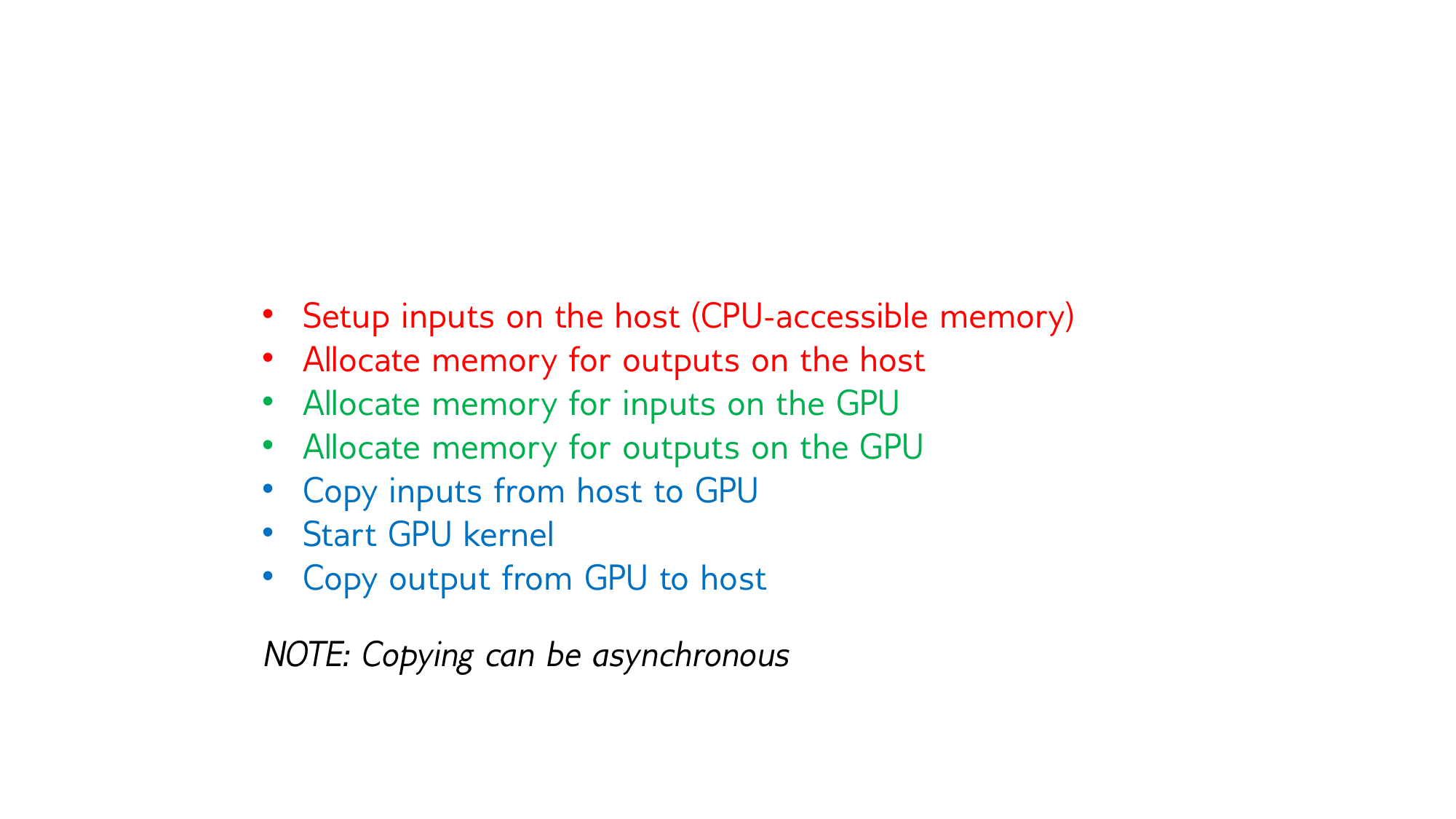

GPU Computing: Step by Step
Setup inputs on the host (CPU-accessible memory)
Allocate memory for outputs on the host
Allocate memory for inputs on the GPU
Allocate memory for outputs on the GPU
Copy inputs from host to GPU
Start GPU kernel
Copy output from GPU to host

NOTE: Copying can be asynchronous